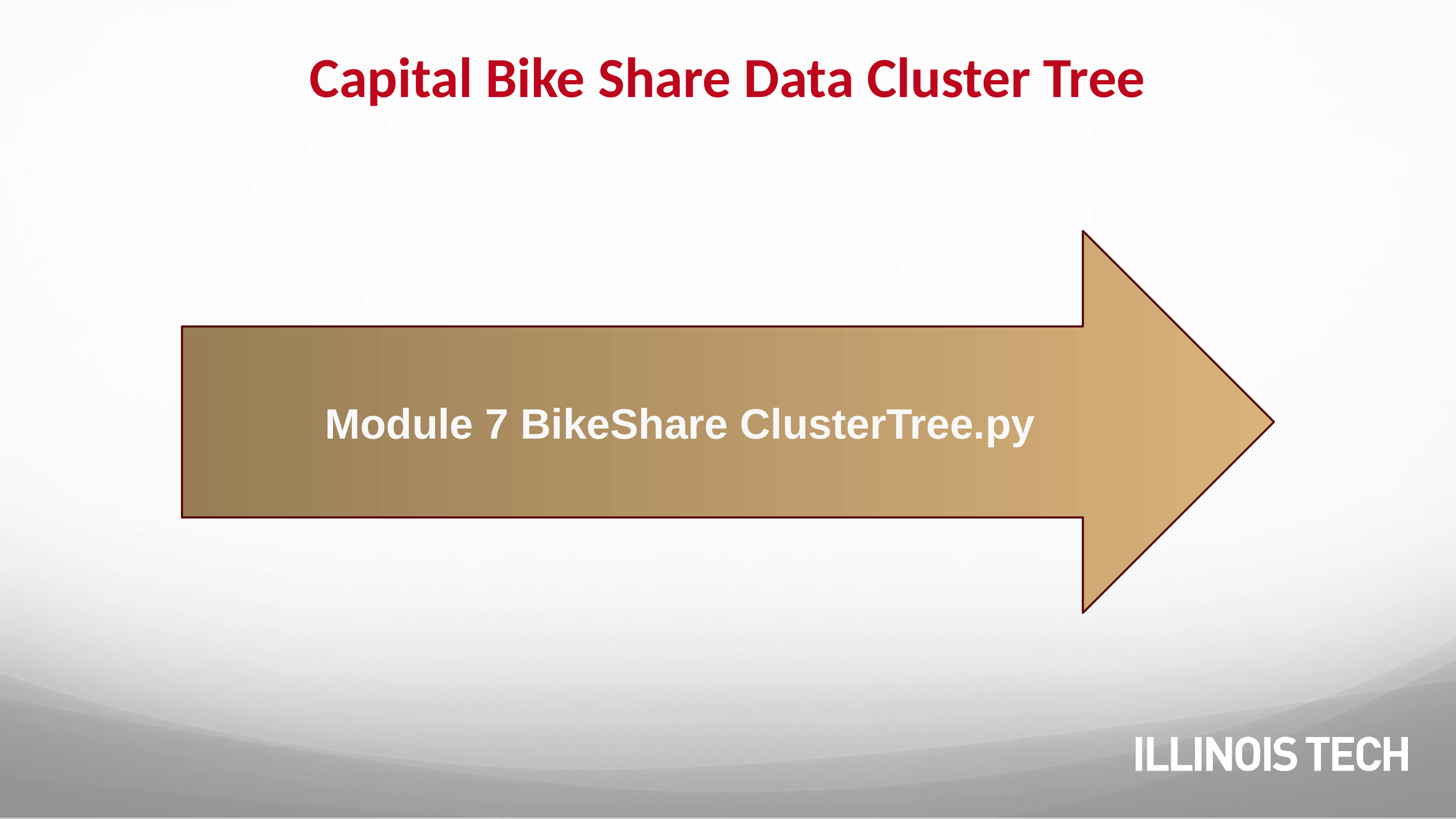

# Capital Bike Share Data Cluster Tree
Module 7 BikeShare ClusterTree.py